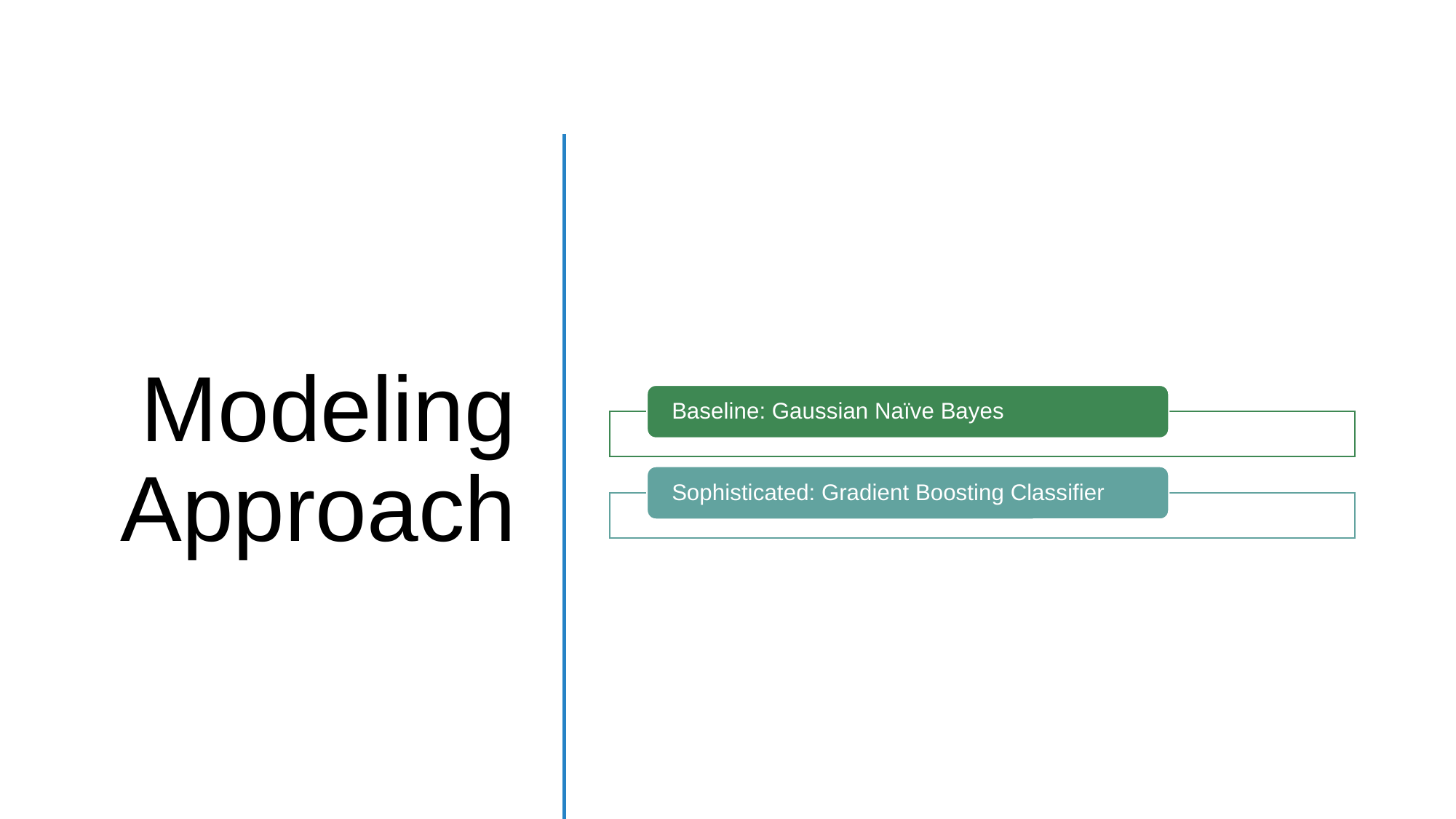

# Modeling Approach
Baseline: Gaussian Naïve Bayes
Sophisticated: Gradient Boosting Classifier